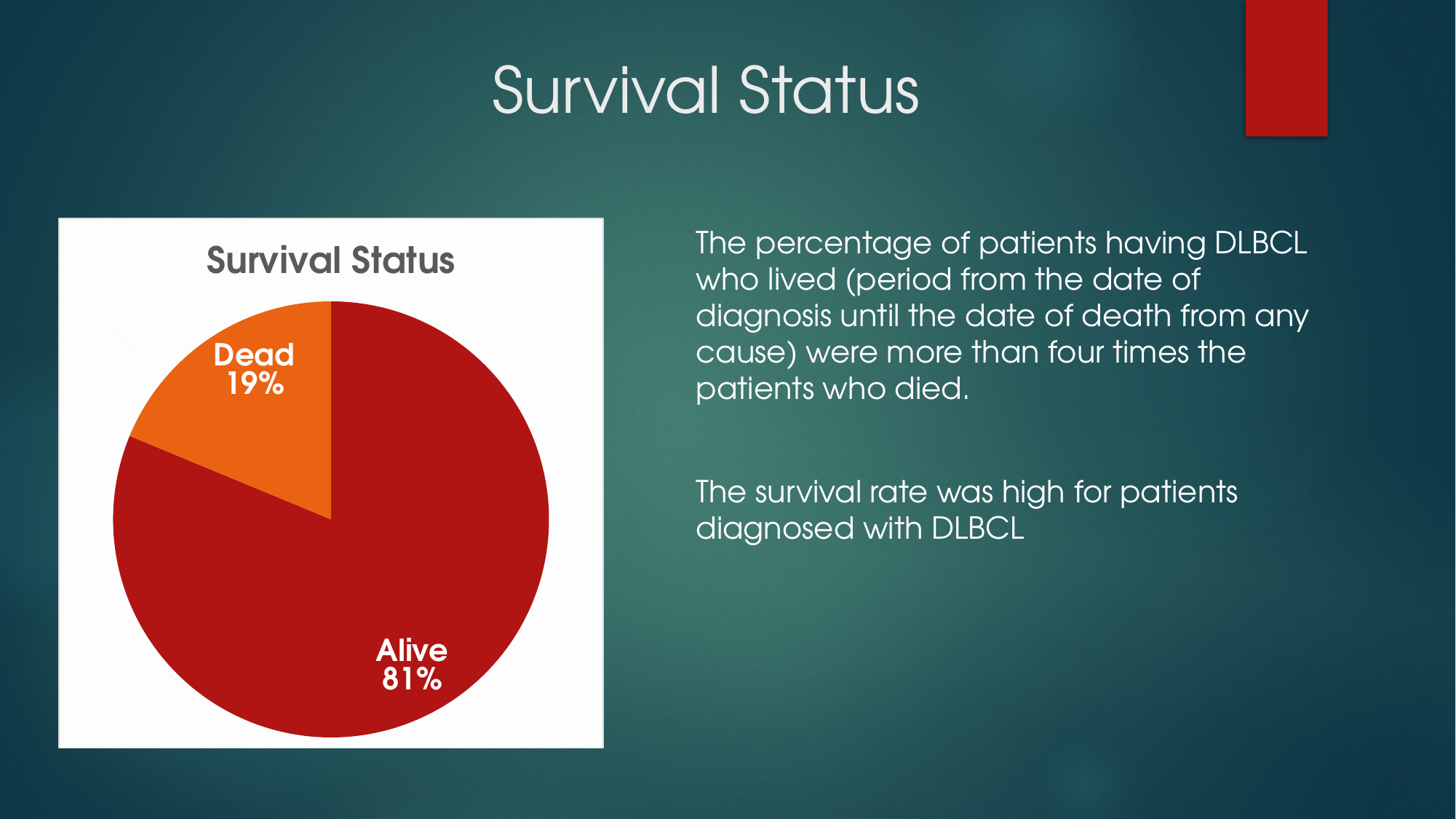

# Survival Status

### Chart: Survival Status

| Category | Total |
|---|---|
| Alive | 39.0 |
| Dead | 9.0 |
The percentage of patients having DLBCL who lived (period from the date of diagnosis until the date of death from any cause) were more than four times the patients who died.

The survival rate was high for patients diagnosed with DLBCL